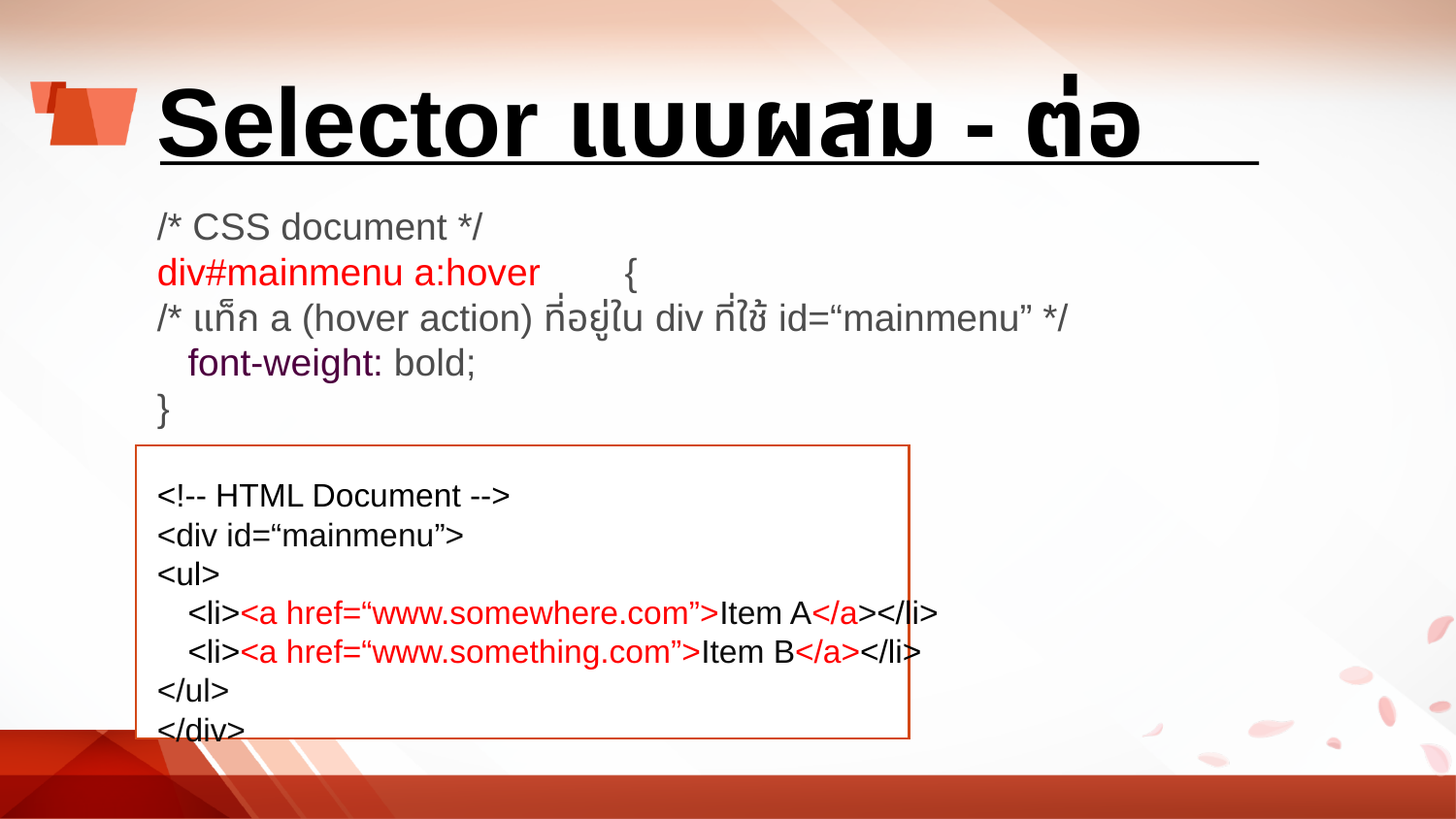

# Selector แบบผสม - ต่อ
/* CSS document */
div#mainmenu a:hover 	{
/* แท็ก a (hover action) ที่อยู่ใน div ที่ใช้ id=“mainmenu” */
	font-weight: bold;
}

<!-- HTML Document -->
<div id=“mainmenu”>
<ul>
	<li><a href=“www.somewhere.com”>Item A</a></li>
	<li><a href=“www.something.com”>Item B</a></li>
</ul>
</div>

38